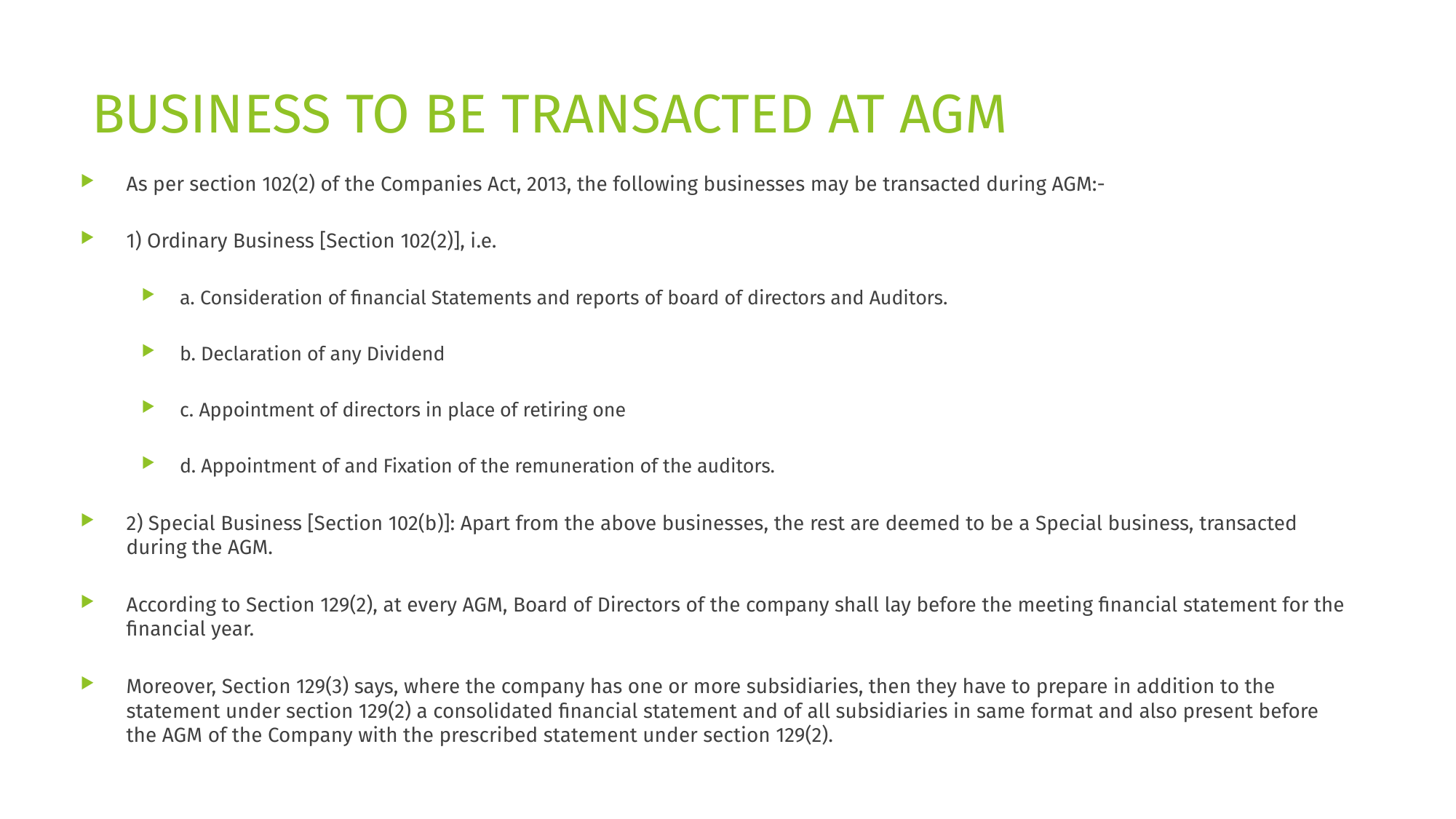

# BUSINESS TO BE TRANSACTED AT AGM

As per section 102(2) of the Companies Act, 2013, the following businesses may be transacted during AGM:-

1) Ordinary Business [Section 102(2)], i.e.

a. Consideration of financial Statements and reports of board of directors and Auditors.

b. Declaration of any Dividend

c. Appointment of directors in place of retiring one

d. Appointment of and Fixation of the remuneration of the auditors.

2) Special Business [Section 102(b)]: Apart from the above businesses, the rest are deemed to be a Special business, transacted during the AGM.

According to Section 129(2), at every AGM, Board of Directors of the company shall lay before the meeting financial statement for the financial year.

Moreover, Section 129(3) says, where the company has one or more subsidiaries, then they have to prepare in addition to the statement under section 129(2) a consolidated financial statement and of all subsidiaries in same format and also present before the AGM of the Company with the prescribed statement under section 129(2).